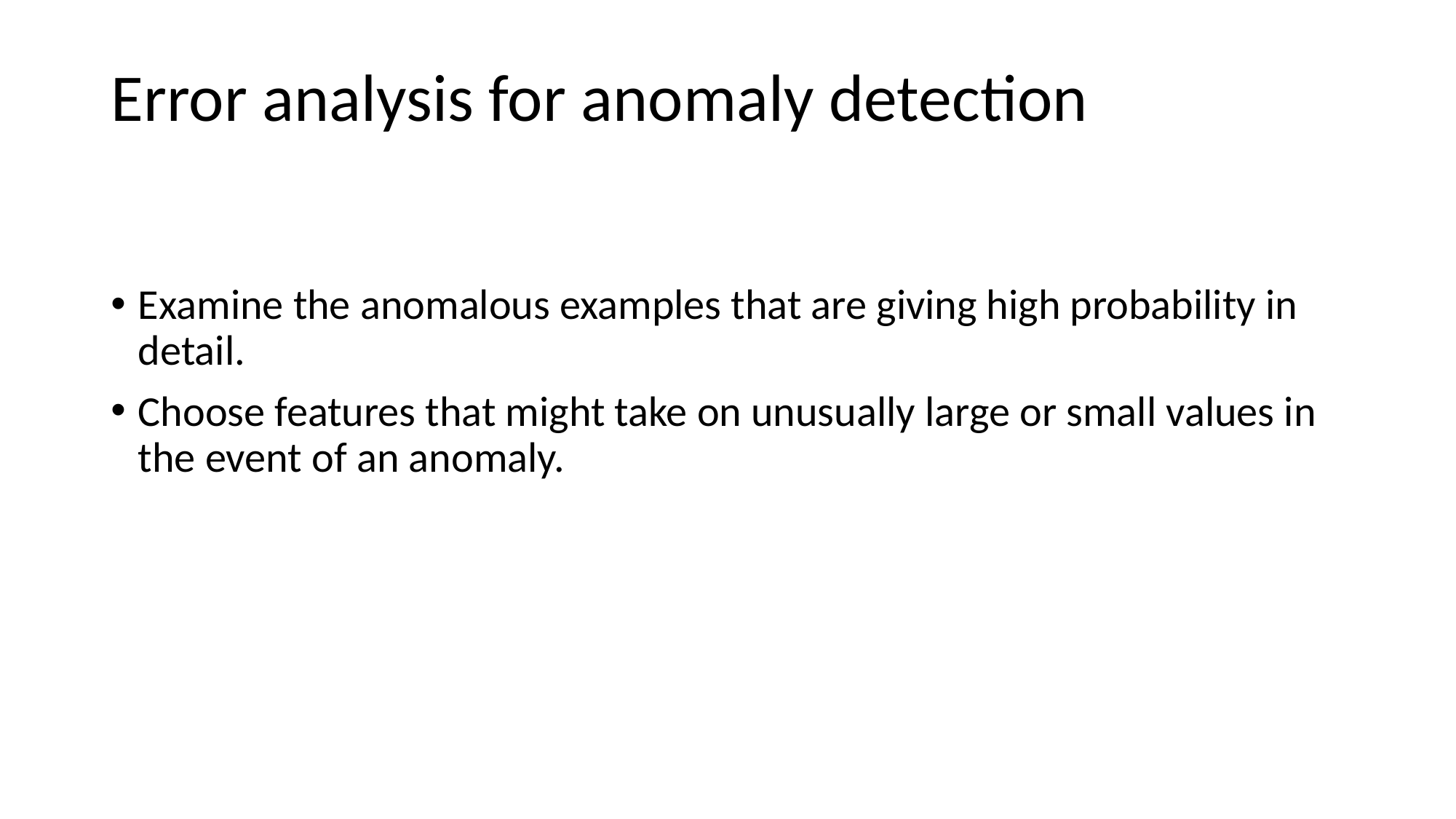

# Error analysis for anomaly detection

Examine the anomalous examples that are giving high probability in detail.
Choose features that might take on unusually large or small values in the event of an anomaly.